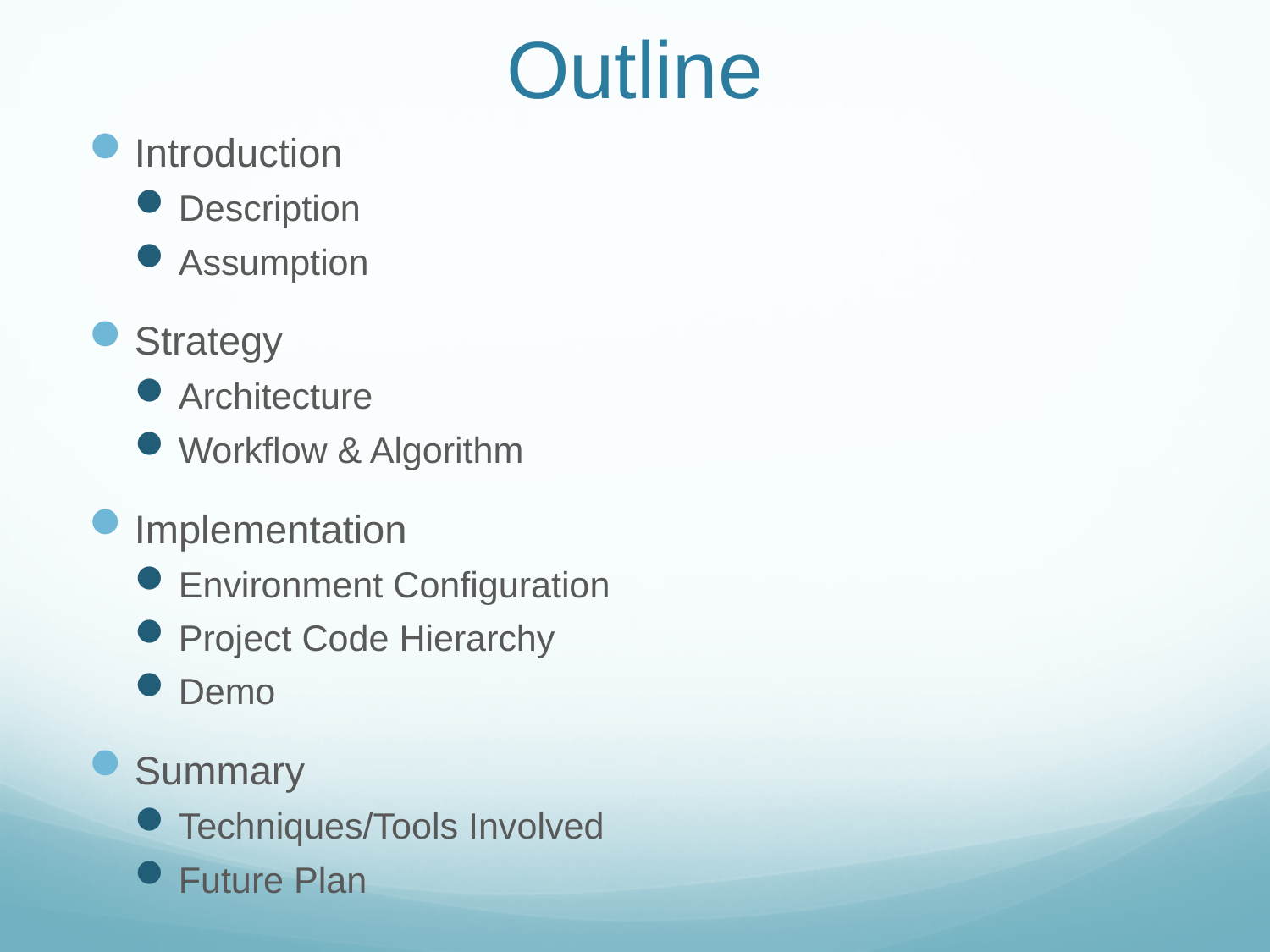

# Outline
Introduction
Description
Assumption
Strategy
Architecture
Workflow & Algorithm
Implementation
Environment Configuration
Project Code Hierarchy
Demo
Summary
Techniques/Tools Involved
Future Plan